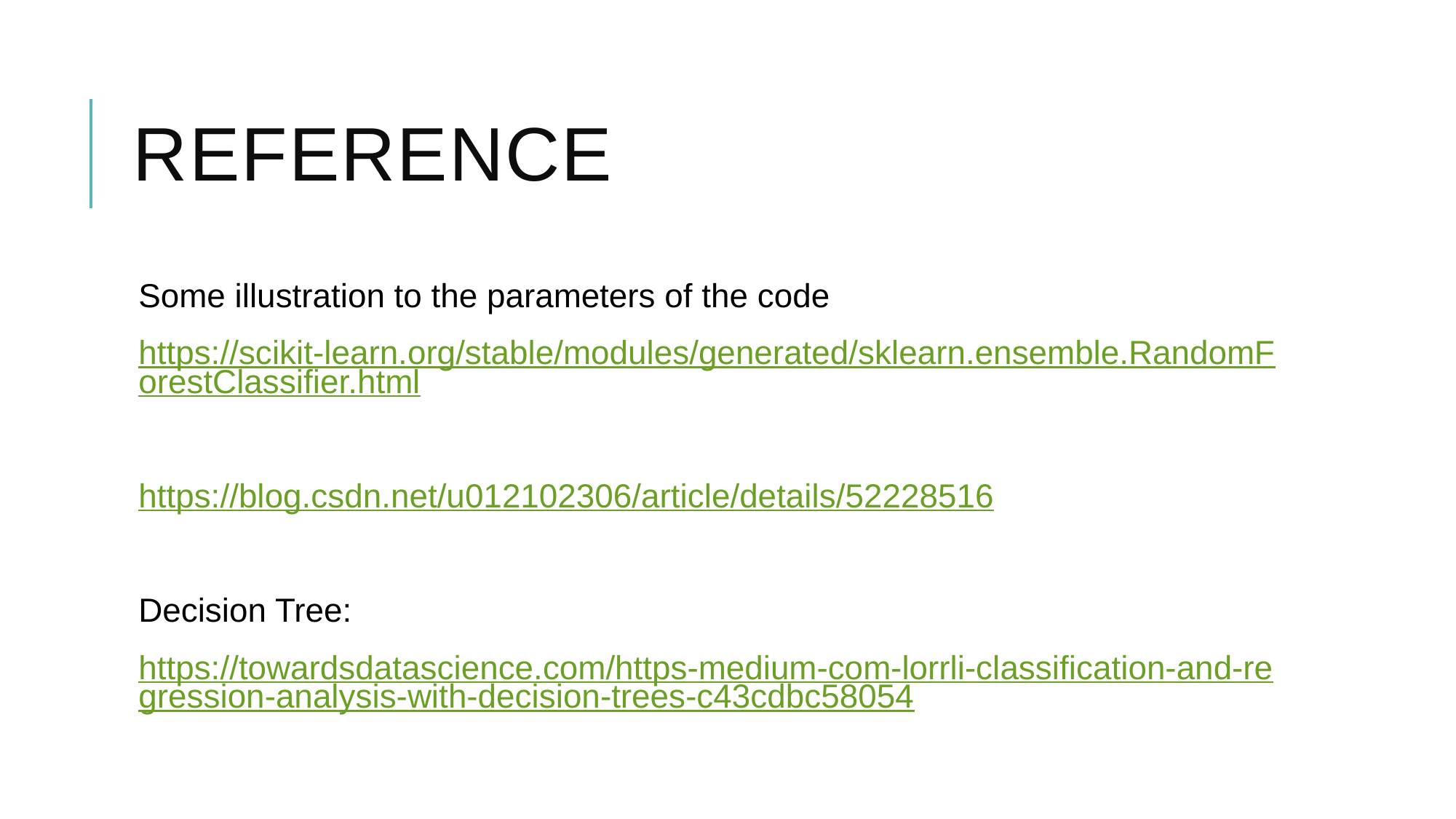

# reference
Some illustration to the parameters of the code
https://scikit-learn.org/stable/modules/generated/sklearn.ensemble.RandomForestClassifier.html

https://blog.csdn.net/u012102306/article/details/52228516

Decision Tree:
https://towardsdatascience.com/https-medium-com-lorrli-classification-and-regression-analysis-with-decision-trees-c43cdbc58054